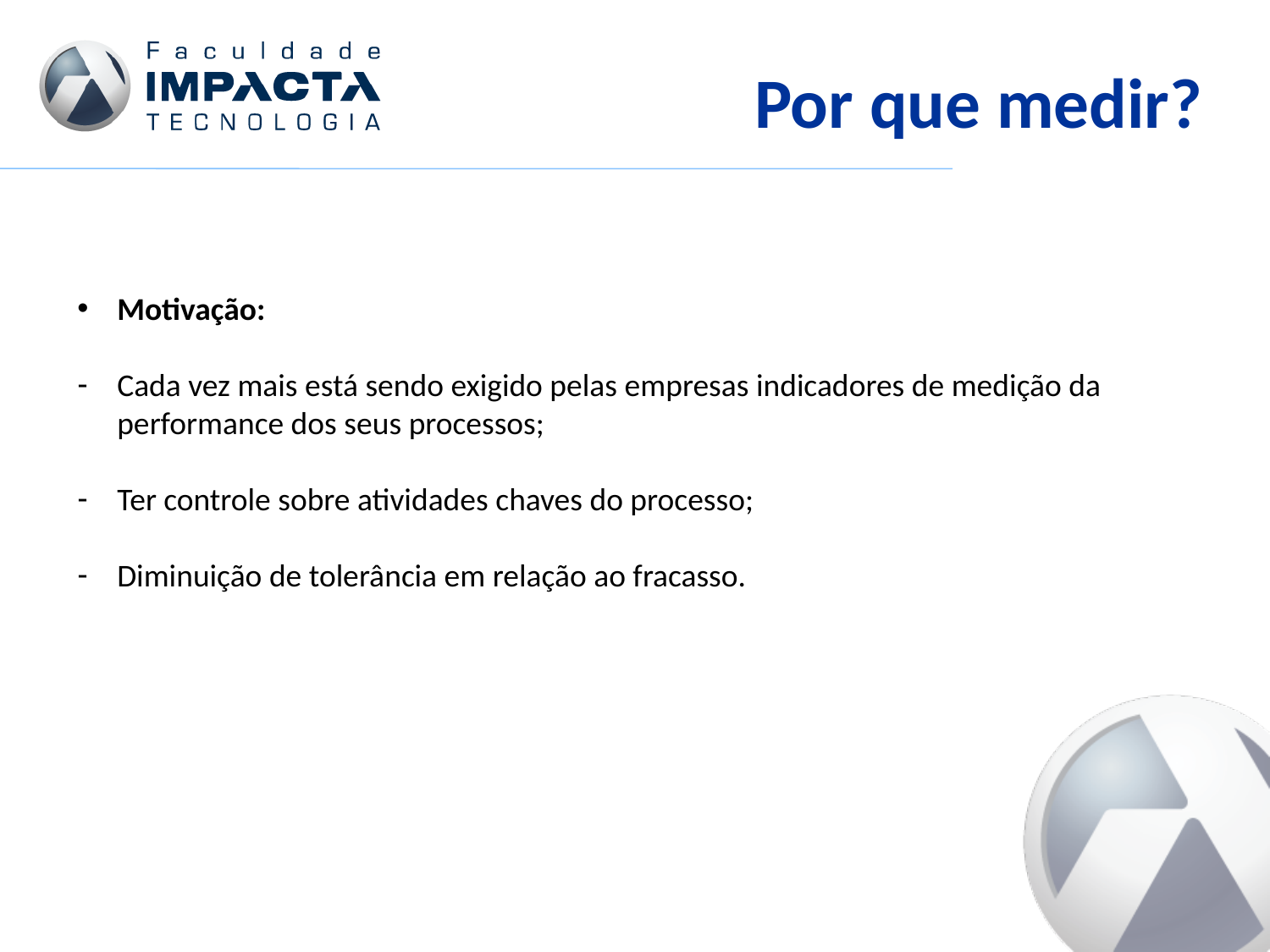

Por que medir?

Motivação:

Cada vez mais está sendo exigido pelas empresas indicadores de medição da performance dos seus processos;

Ter controle sobre atividades chaves do processo;

Diminuição de tolerância em relação ao fracasso.